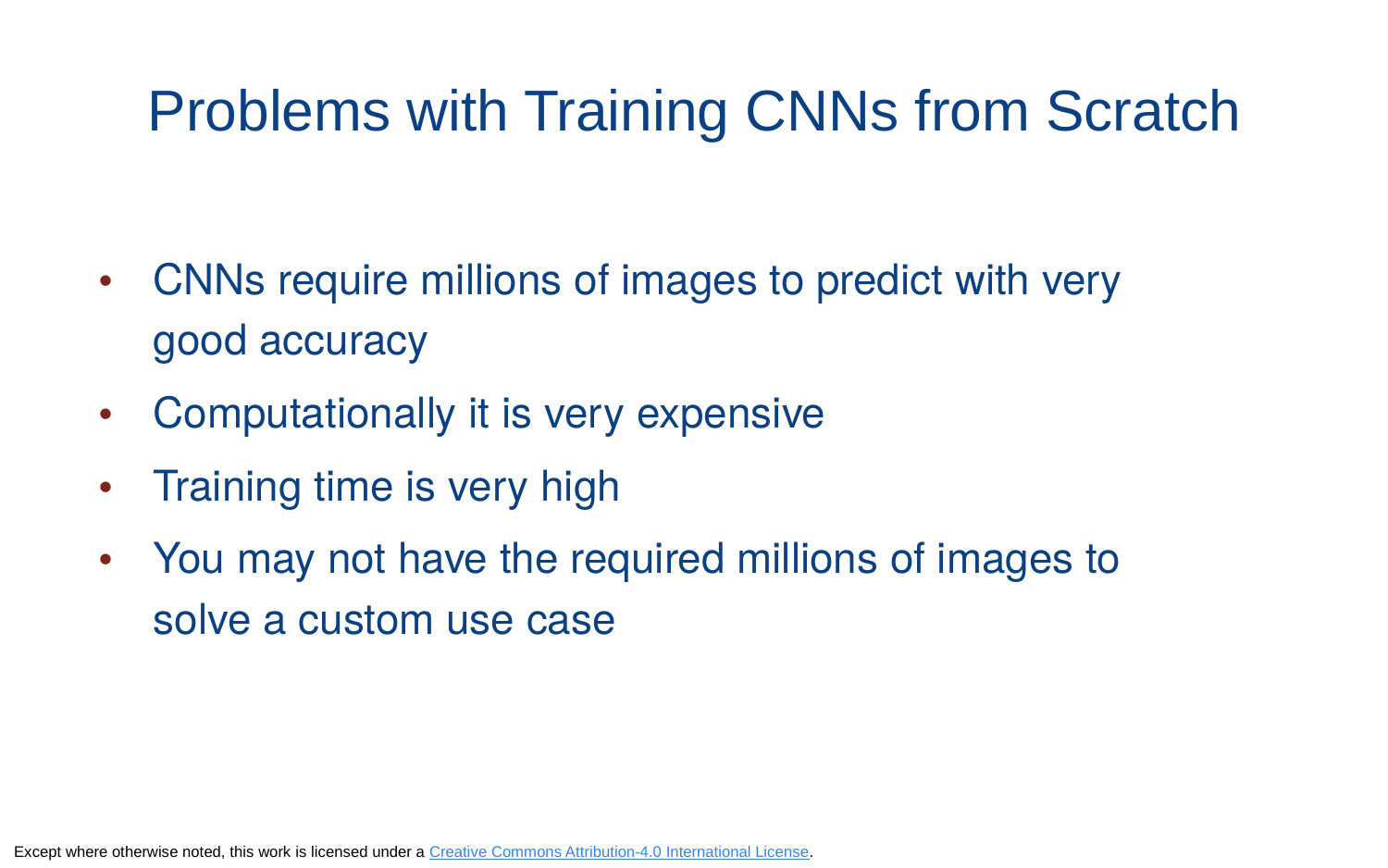

# Problems with Training CNNs from Scratch
CNNs require millions of images to predict with very good accuracy
Computationally it is very expensive
Training time is very high
You may not have the required millions of images to solve a custom use case